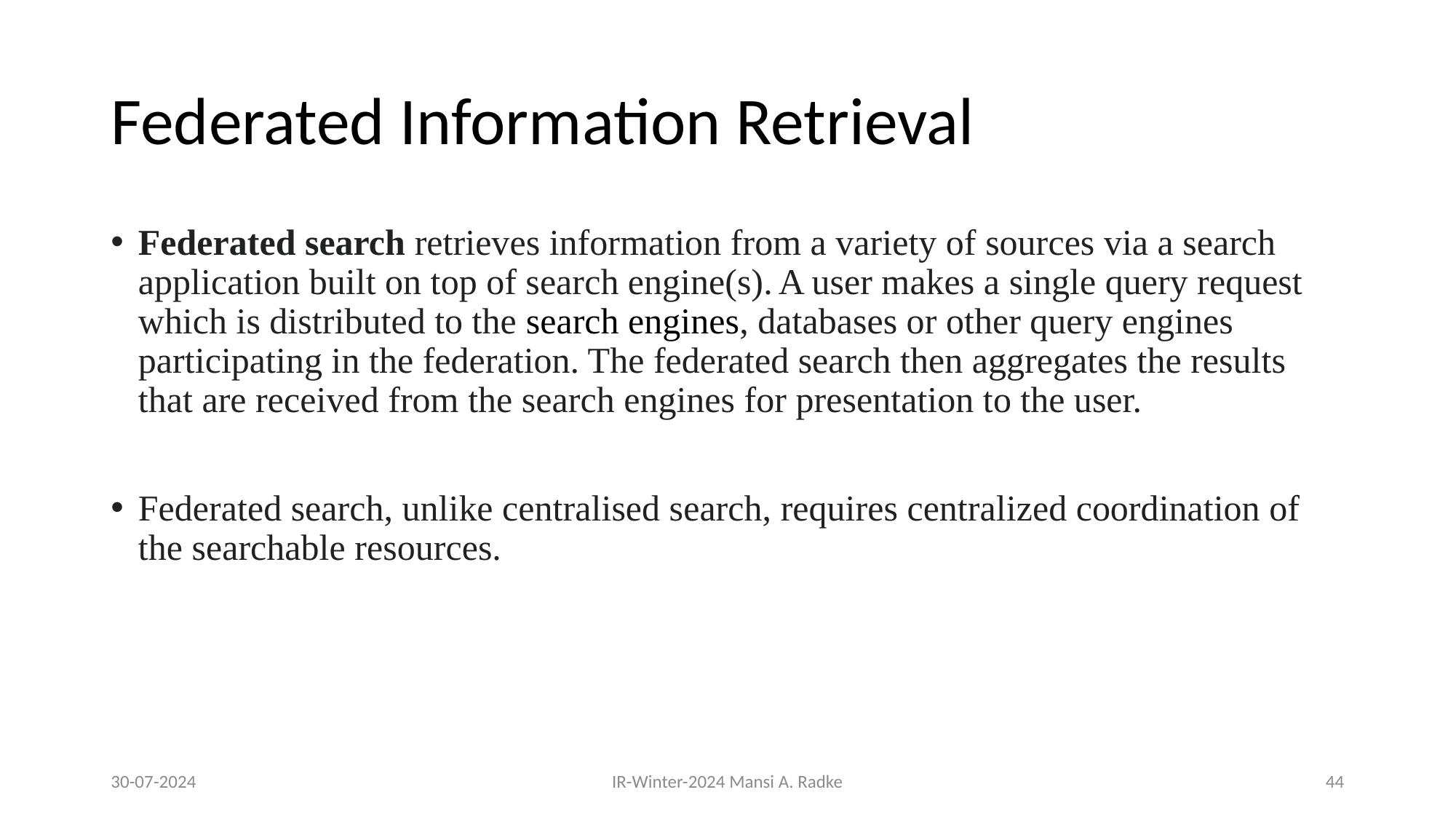

# Federated Information Retrieval
Federated search retrieves information from a variety of sources via a search application built on top of search engine(s). A user makes a single query request which is distributed to the search engines, databases or other query engines participating in the federation. The federated search then aggregates the results that are received from the search engines for presentation to the user.

Federated search, unlike centralised search, requires centralized coordination of the searchable resources.
30-07-2024
IR-Winter-2024 Mansi A. Radke
44